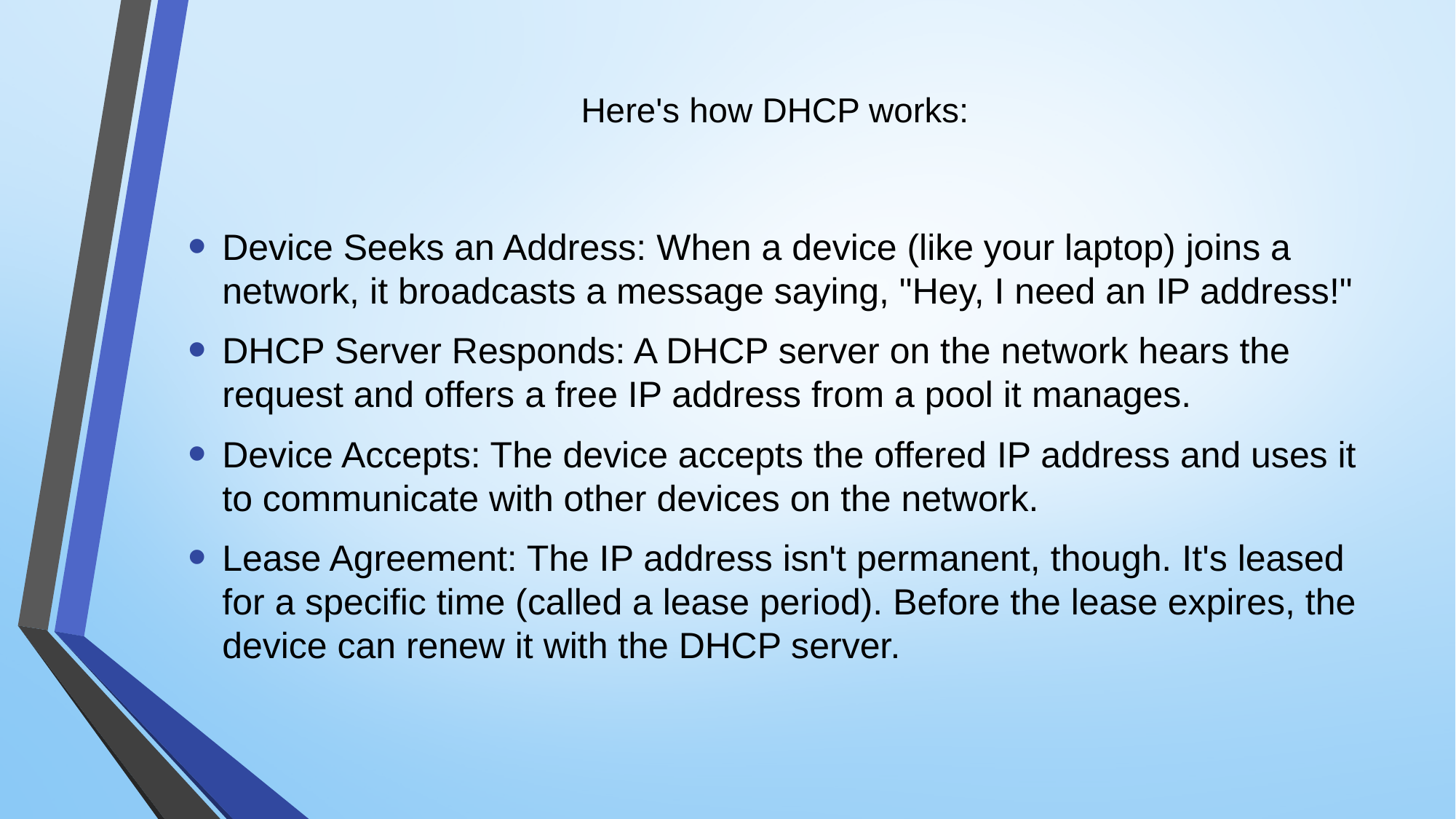

# Here's how DHCP works:

Device Seeks an Address: When a device (like your laptop) joins a network, it broadcasts a message saying, "Hey, I need an IP address!"
DHCP Server Responds: A DHCP server on the network hears the request and offers a free IP address from a pool it manages.
Device Accepts: The device accepts the offered IP address and uses it to communicate with other devices on the network.
Lease Agreement: The IP address isn't permanent, though. It's leased for a specific time (called a lease period). Before the lease expires, the device can renew it with the DHCP server.